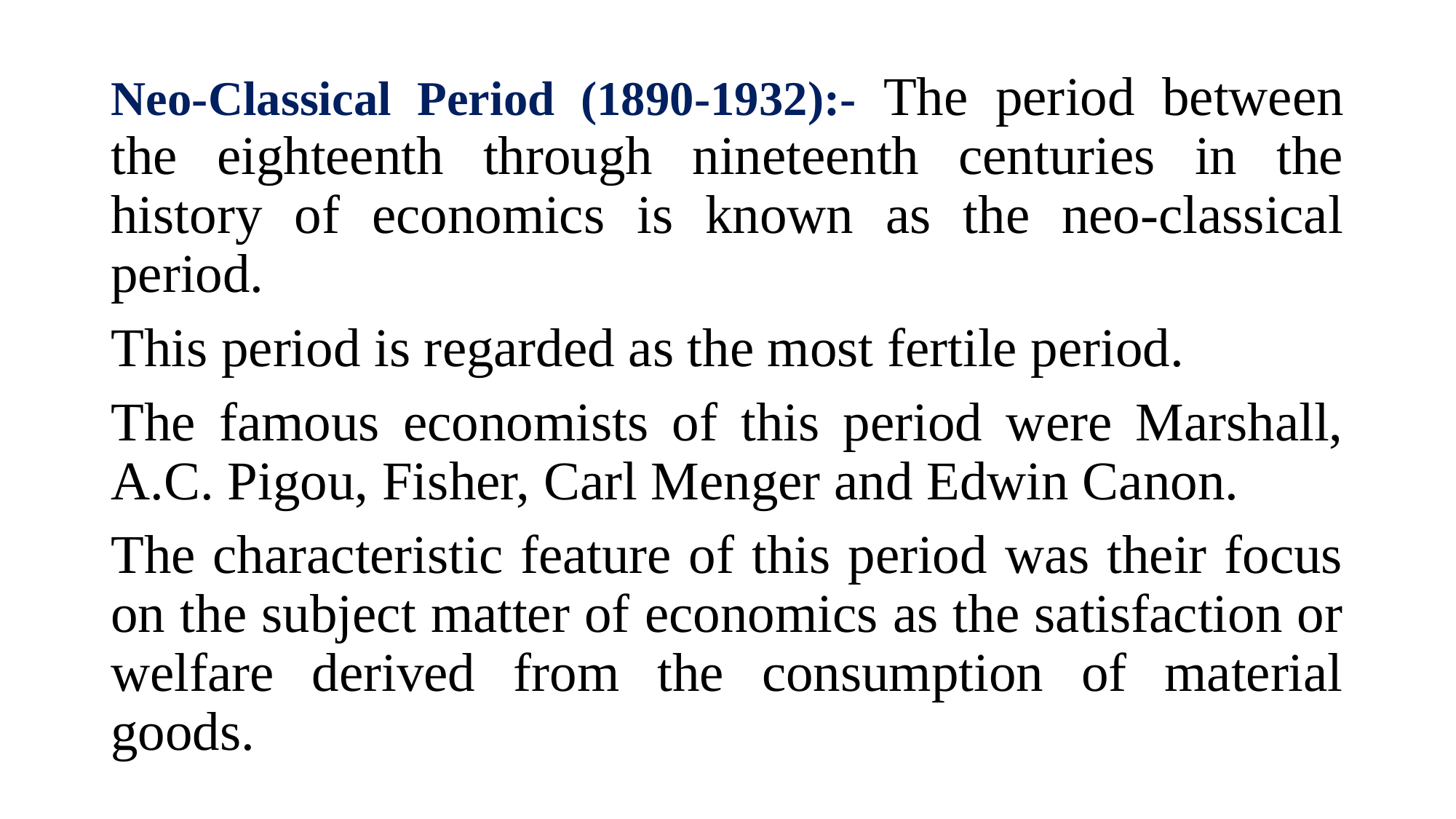

Neo-Classical Period (1890-1932):- The period between the eighteenth through nineteenth centuries in the history of economics is known as the neo-classical period.
This period is regarded as the most fertile period.
The famous economists of this period were Marshall, A.C. Pigou, Fisher, Carl Menger and Edwin Canon.
The characteristic feature of this period was their focus on the subject matter of economics as the satisfaction or welfare derived from the consumption of material goods.